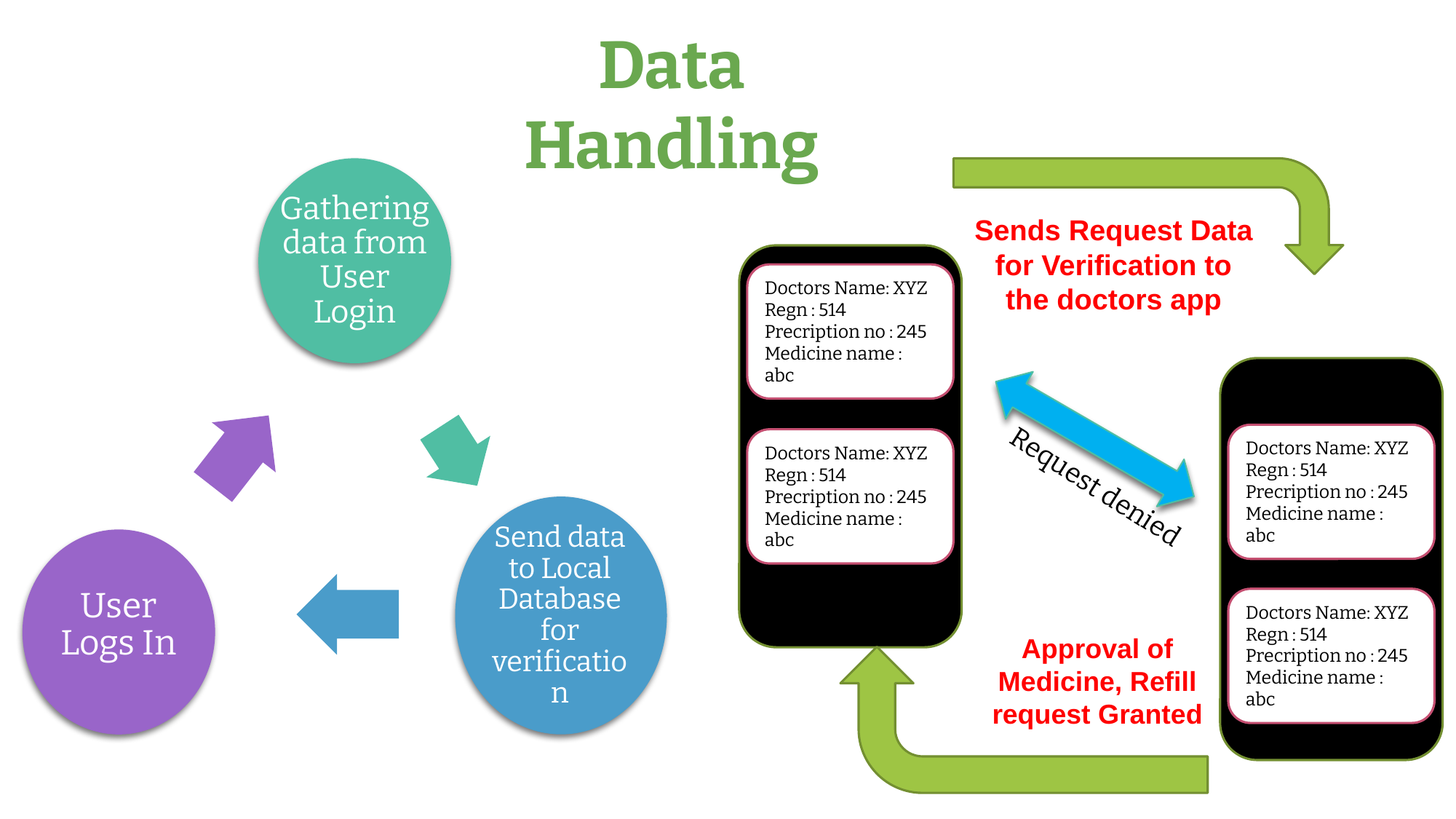

Data Handling

Gathering data from User Login

Send data to Local Database for verification
User Logs In

Sends Request Data for Verification to the doctors app

Doctors Name: XYZ
Regn : 514
Precription no : 245
Medicine name : abc

Doctors Name: XYZ
Regn : 514
Precription no : 245
Medicine name : abc

Doctors Name: XYZ
Regn : 514
Precription no : 245
Medicine name : abc

Request denied

Doctors Name: XYZ
Regn : 514
Precription no : 245
Medicine name : abc

Approval of Medicine, Refill request Granted